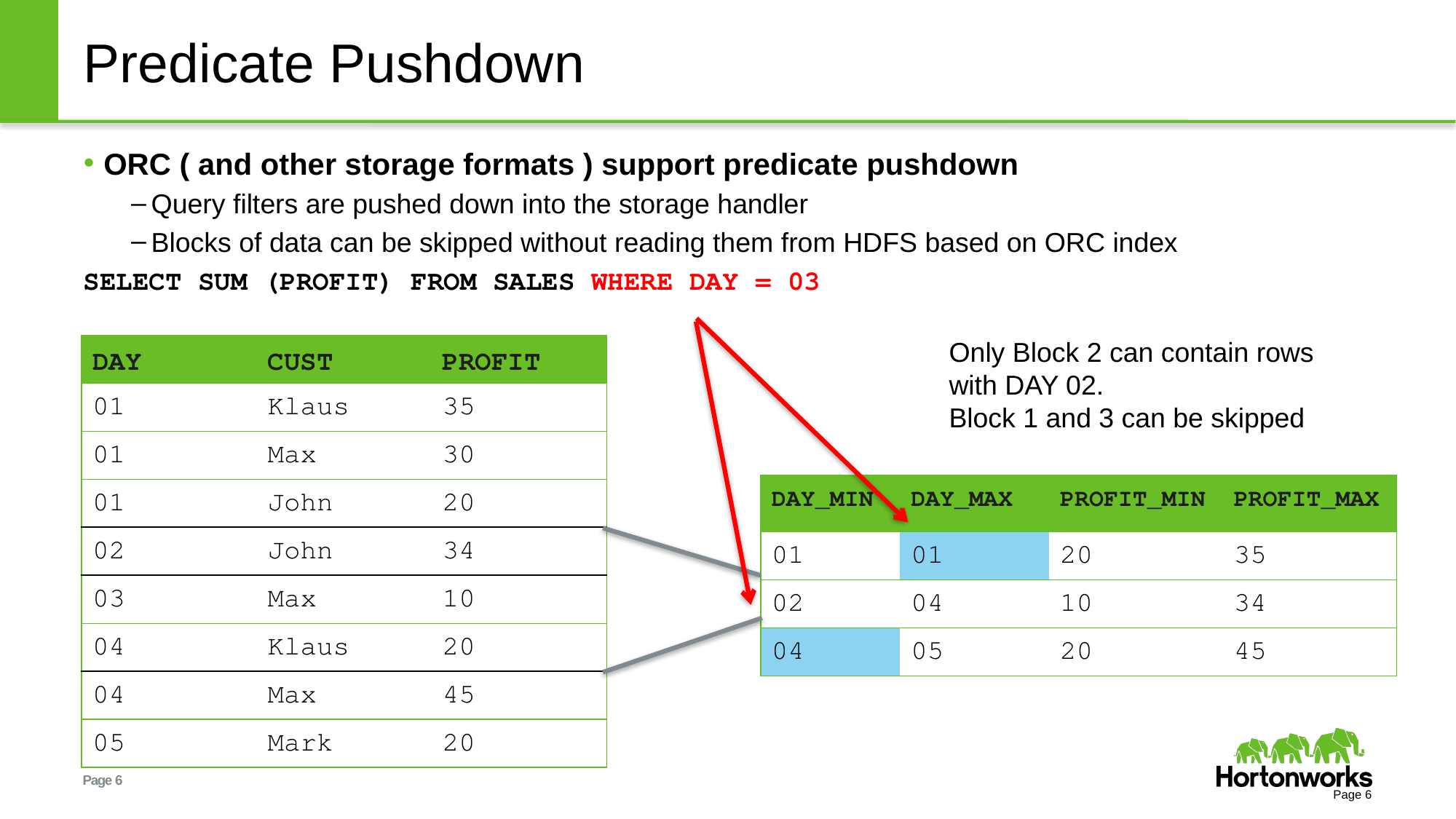

# Predicate Pushdown
ORC ( and other storage formats ) support predicate pushdown
Query filters are pushed down into the storage handler
Blocks of data can be skipped without reading them from HDFS based on ORC index
SELECT SUM (PROFIT) FROM SALES WHERE DAY = 03
Only Block 2 can contain rows with DAY 02.
Block 1 and 3 can be skipped
| DAY | CUST | PROFIT |
| --- | --- | --- |
| 01 | Klaus | 35 |
| 01 | Max | 30 |
| 01 | John | 20 |
| 02 | John | 34 |
| 03 | Max | 10 |
| 04 | Klaus | 20 |
| 04 | Max | 45 |
| 05 | Mark | 20 |
| DAY\_MIN | DAY\_MAX | PROFIT\_MIN | PROFIT\_MAX |
| --- | --- | --- | --- |
| 01 | 01 | 20 | 35 |
| 02 | 04 | 10 | 34 |
| 04 | 05 | 20 | 45 |
Page 6